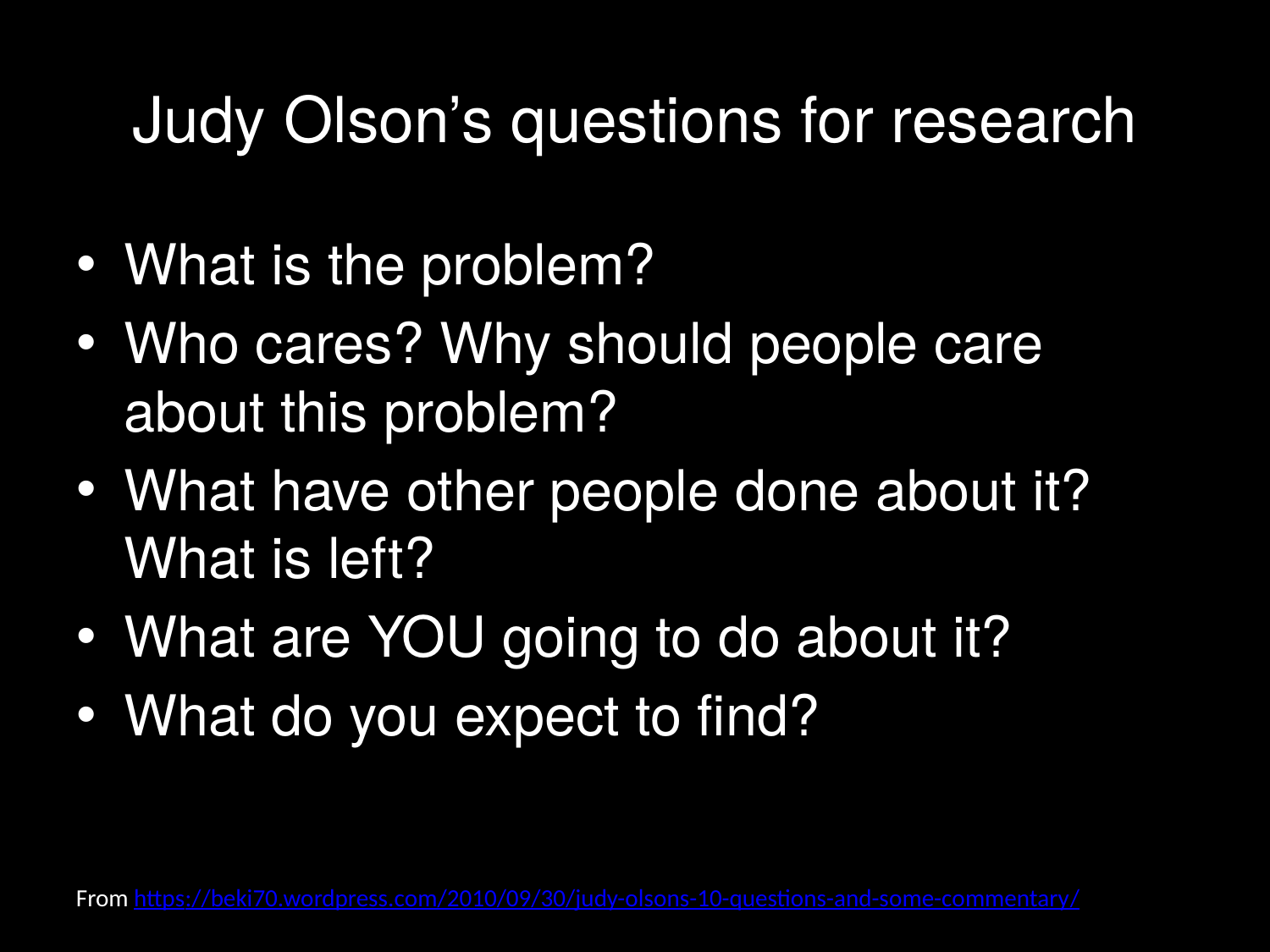

# Judy Olson’s questions for research
What is the problem?
Who cares? Why should people care about this problem?
What have other people done about it? What is left?
What are YOU going to do about it?
What do you expect to find?
From https://beki70.wordpress.com/2010/09/30/judy-olsons-10-questions-and-some-commentary/